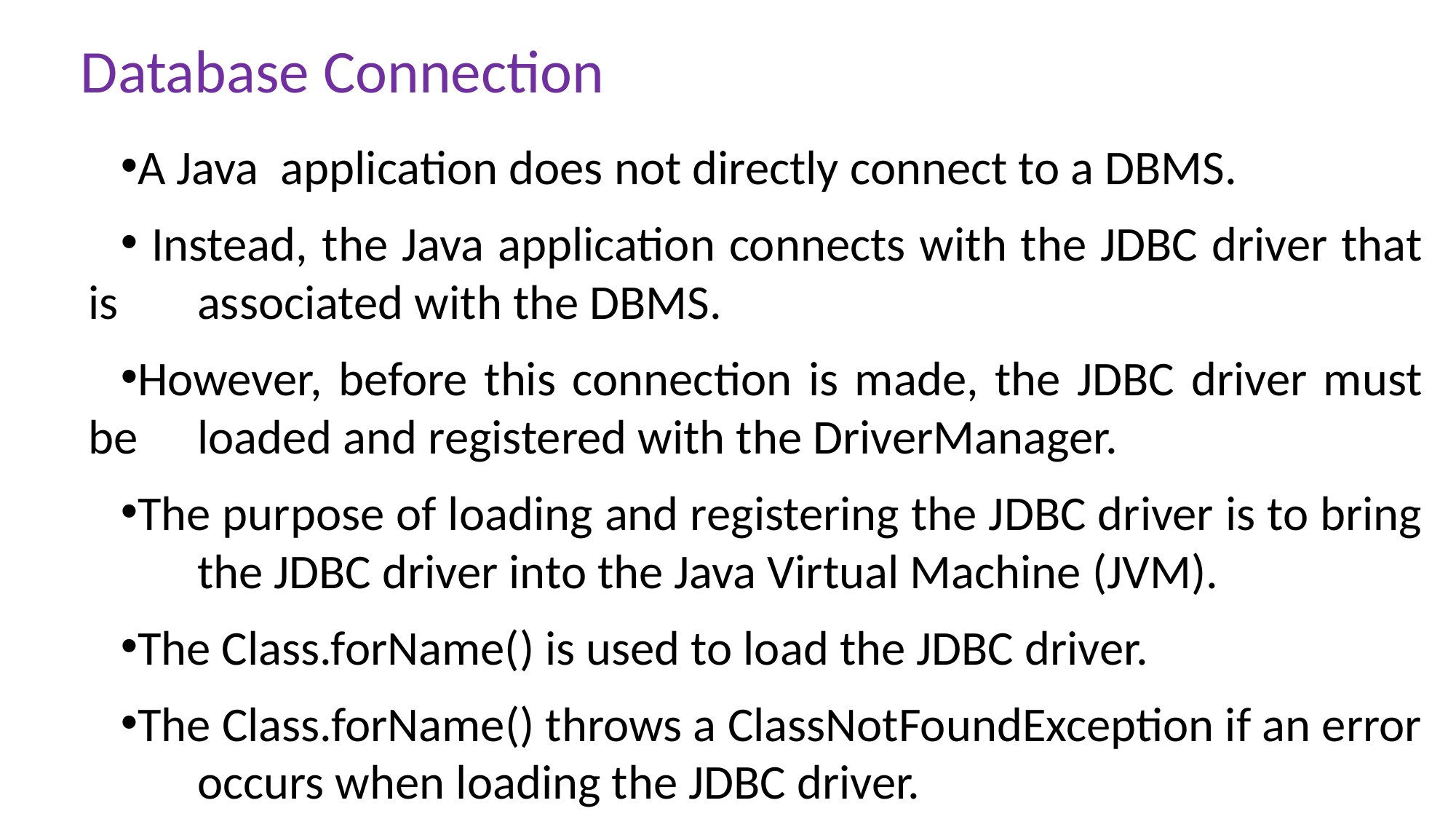

Database Connection
A Java  application does not directly connect to a DBMS.
 Instead, the Java application connects with the JDBC driver that is 	associated with the DBMS.
However, before this connection is made, the JDBC driver must be 	loaded and registered with the DriverManager.
The purpose of loading and registering the JDBC driver is to bring 	the JDBC driver into the Java Virtual Machine (JVM).
The Class.forName() is used to load the JDBC driver.
The Class.forName() throws a ClassNotFoundException if an error 	occurs when loading the JDBC driver.